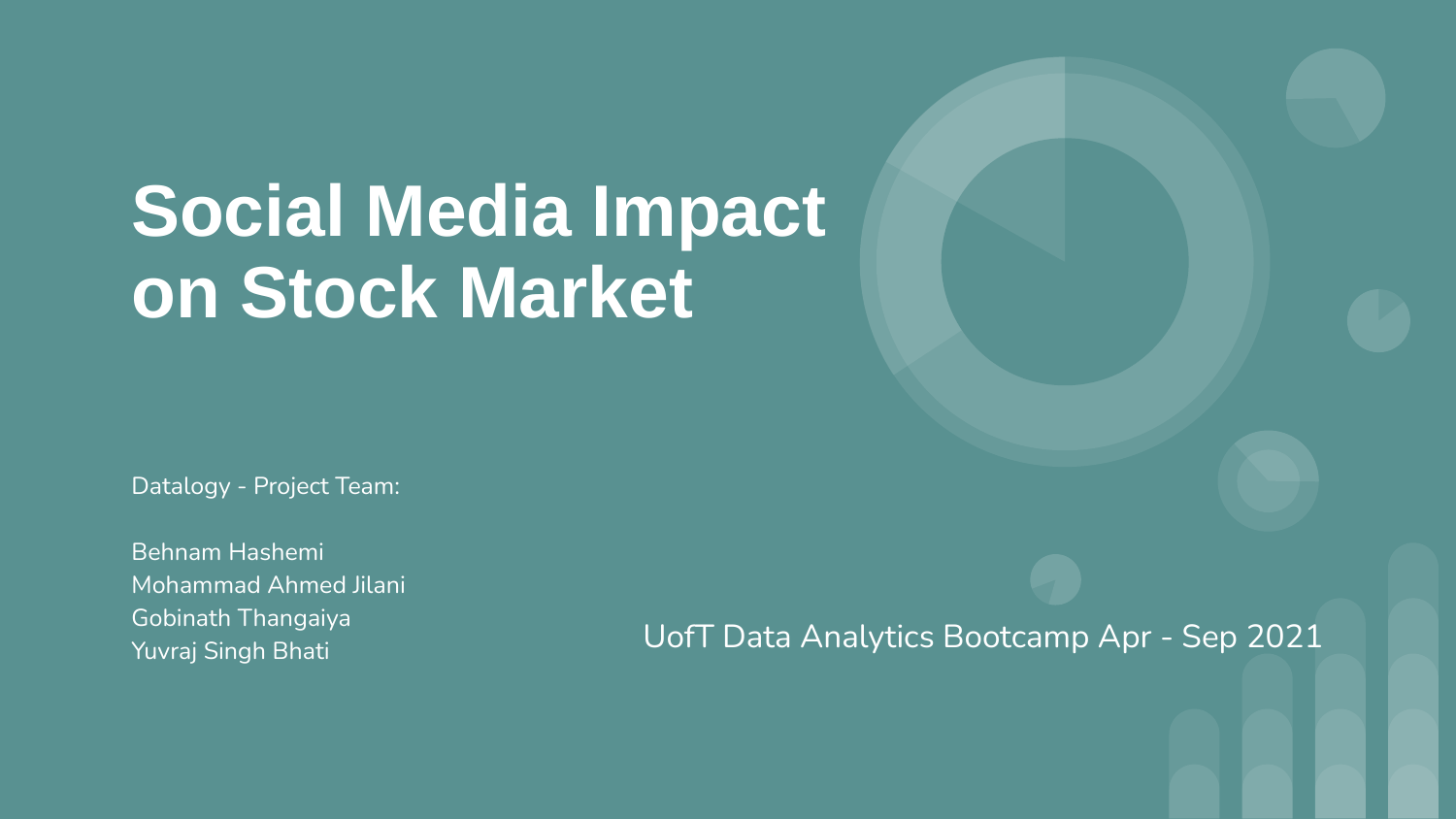

# Social Media Impact on Stock Market
Datalogy - Project Team:

Behnam Hashemi
Mohammad Ahmed Jilani
Gobinath Thangaiya
Yuvraj Singh Bhati
UofT Data Analytics Bootcamp Apr - Sep 2021